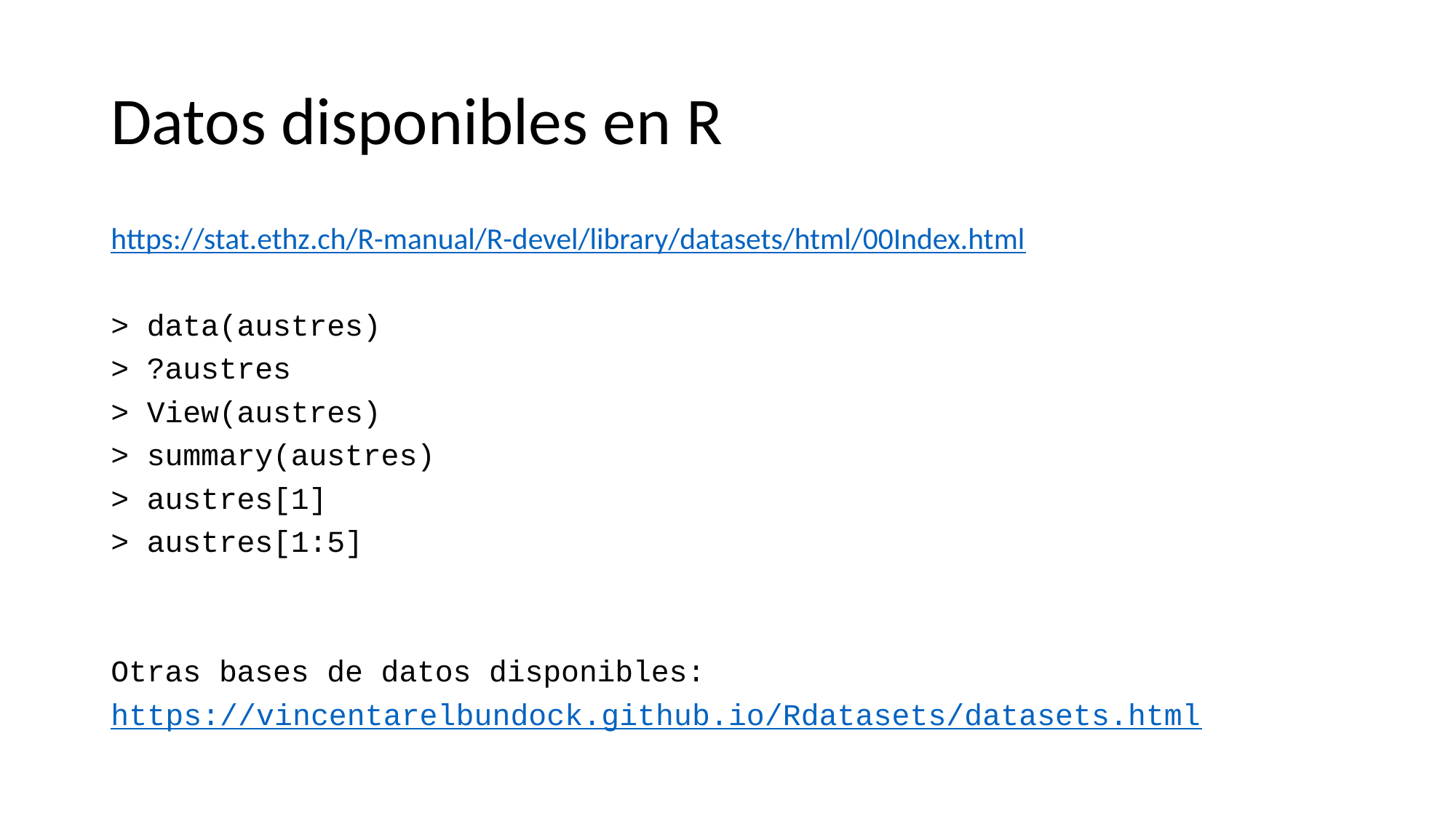

# Datos disponibles en R
https://stat.ethz.ch/R-manual/R-devel/library/datasets/html/00Index.html

> data(austres)
> ?austres
> View(austres)
> summary(austres)
> austres[1]
> austres[1:5]

Otras bases de datos disponibles:
https://vincentarelbundock.github.io/Rdatasets/datasets.html